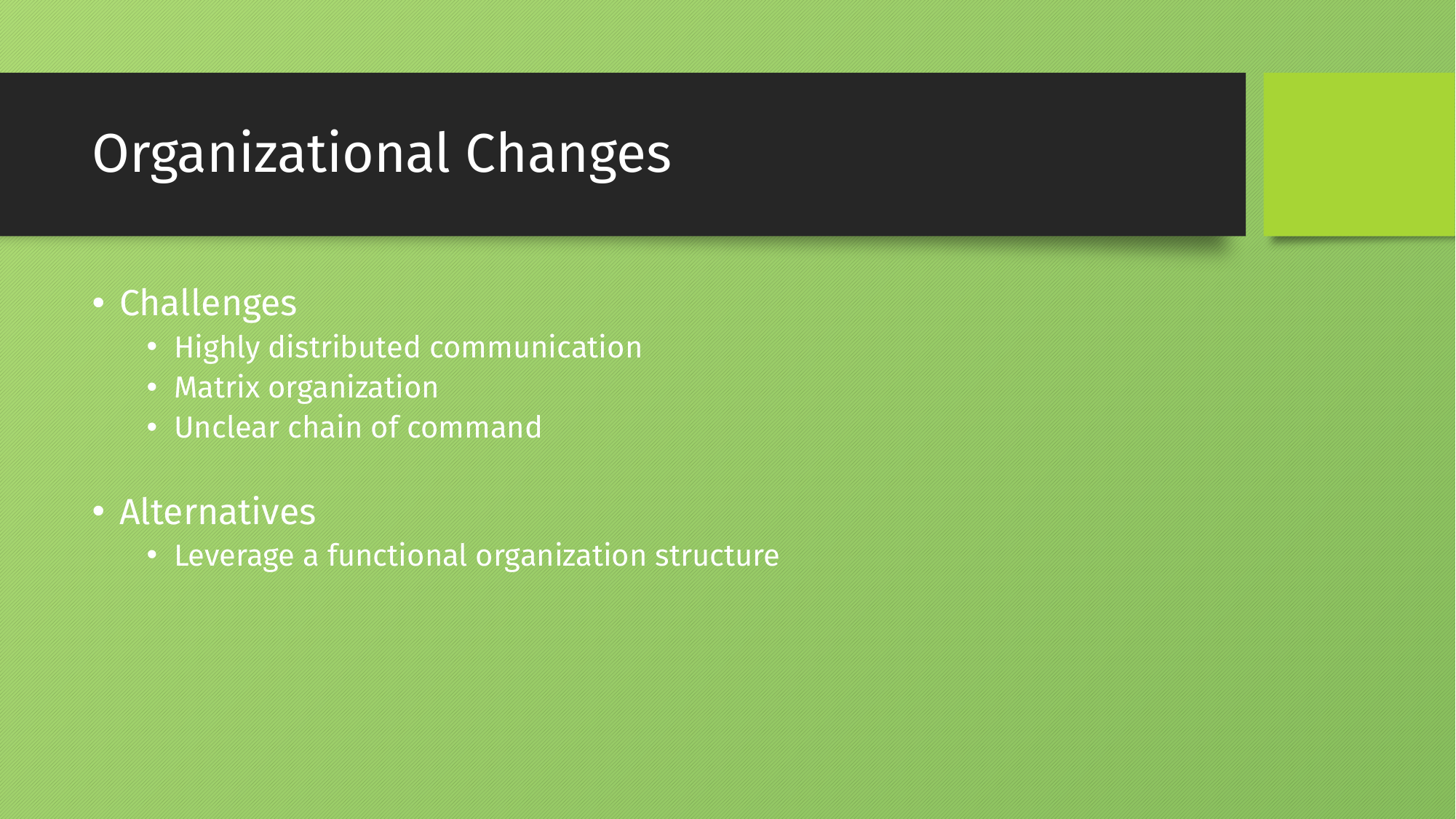

# Organizational Changes
Challenges
Highly distributed communication
Matrix organization
Unclear chain of command
Alternatives
Leverage a functional organization structure